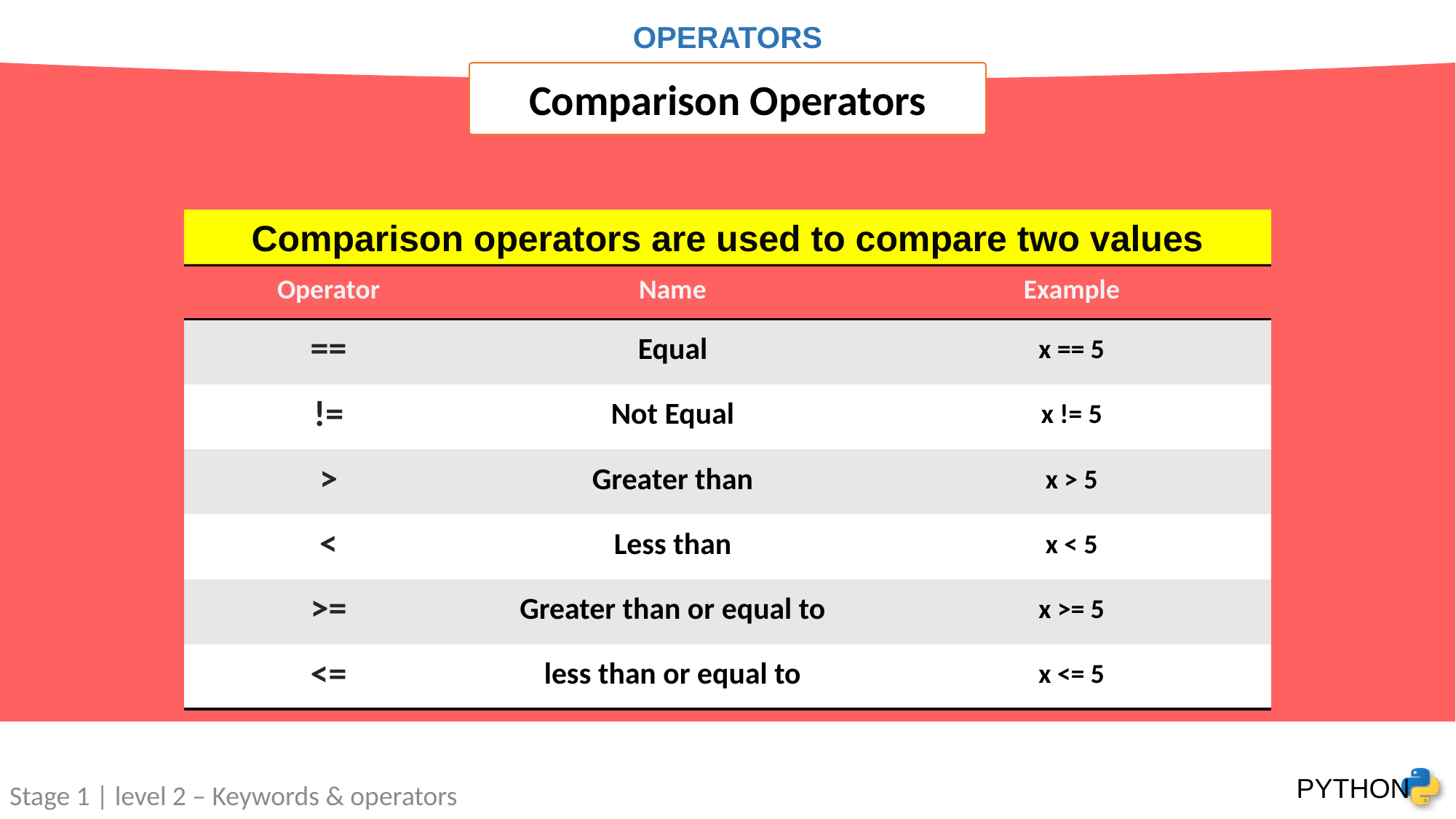

# OPERATORS

Comparison Operators
Comparison operators are used to compare two values
| Operator | Name | Example |
| --- | --- | --- |
| == | Equal | x == 5 |
| != | Not Equal | x != 5 |
| > | Greater than | x > 5 |
| < | Less than | x < 5 |
| >= | Greater than or equal to | x >= 5 |
| <= | less than or equal to | x <= 5 |
Stage 1 | level 2 – Keywords & operators